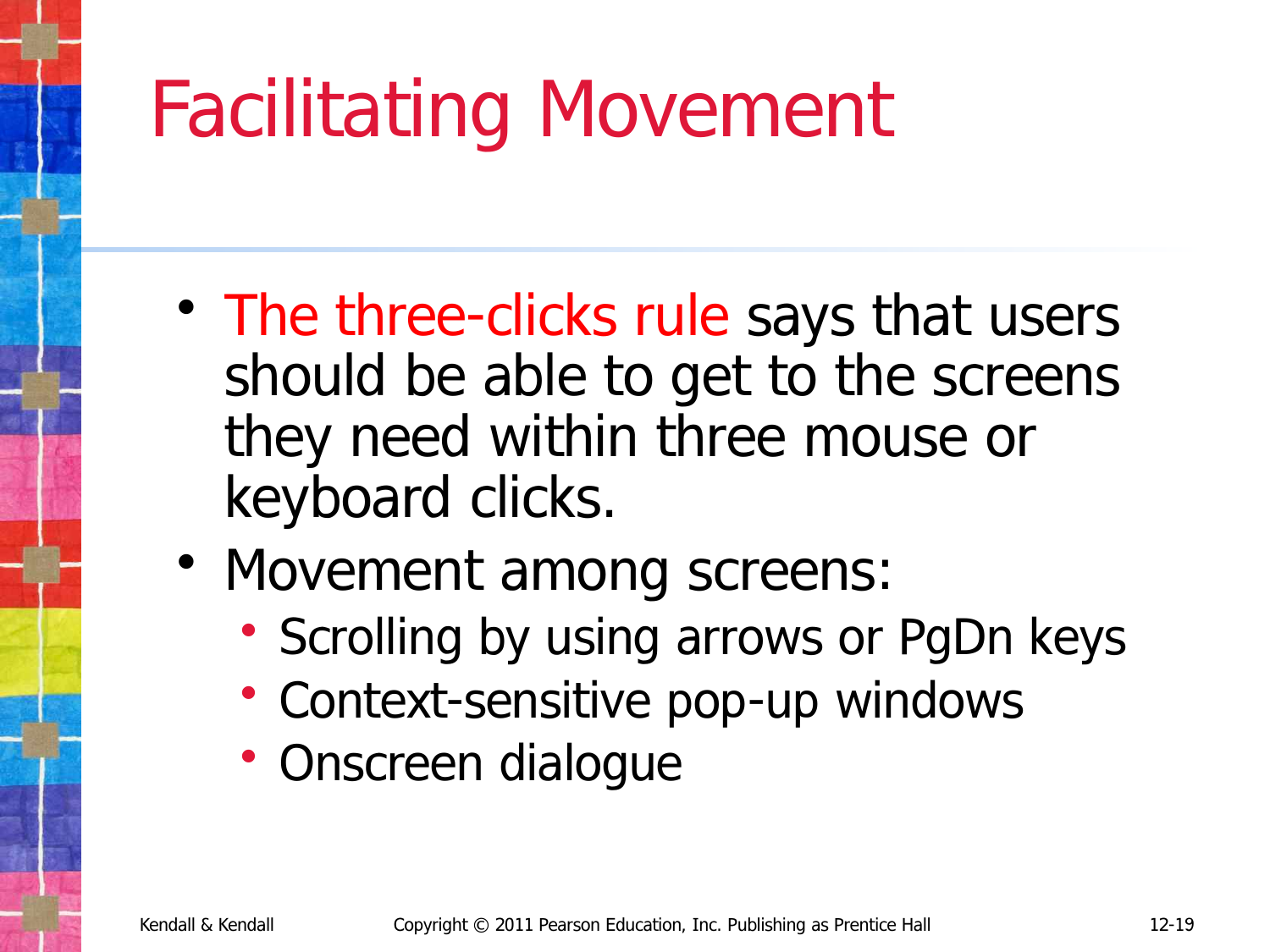

# Facilitating Movement
The three-clicks rule says that users should be able to get to the screens they need within three mouse or keyboard clicks.
Movement among screens:
Scrolling by using arrows or PgDn keys
Context-sensitive pop-up windows
Onscreen dialogue
Kendall & Kendall	Copyright © 2011 Pearson Education, Inc. Publishing as Prentice Hall
12-19